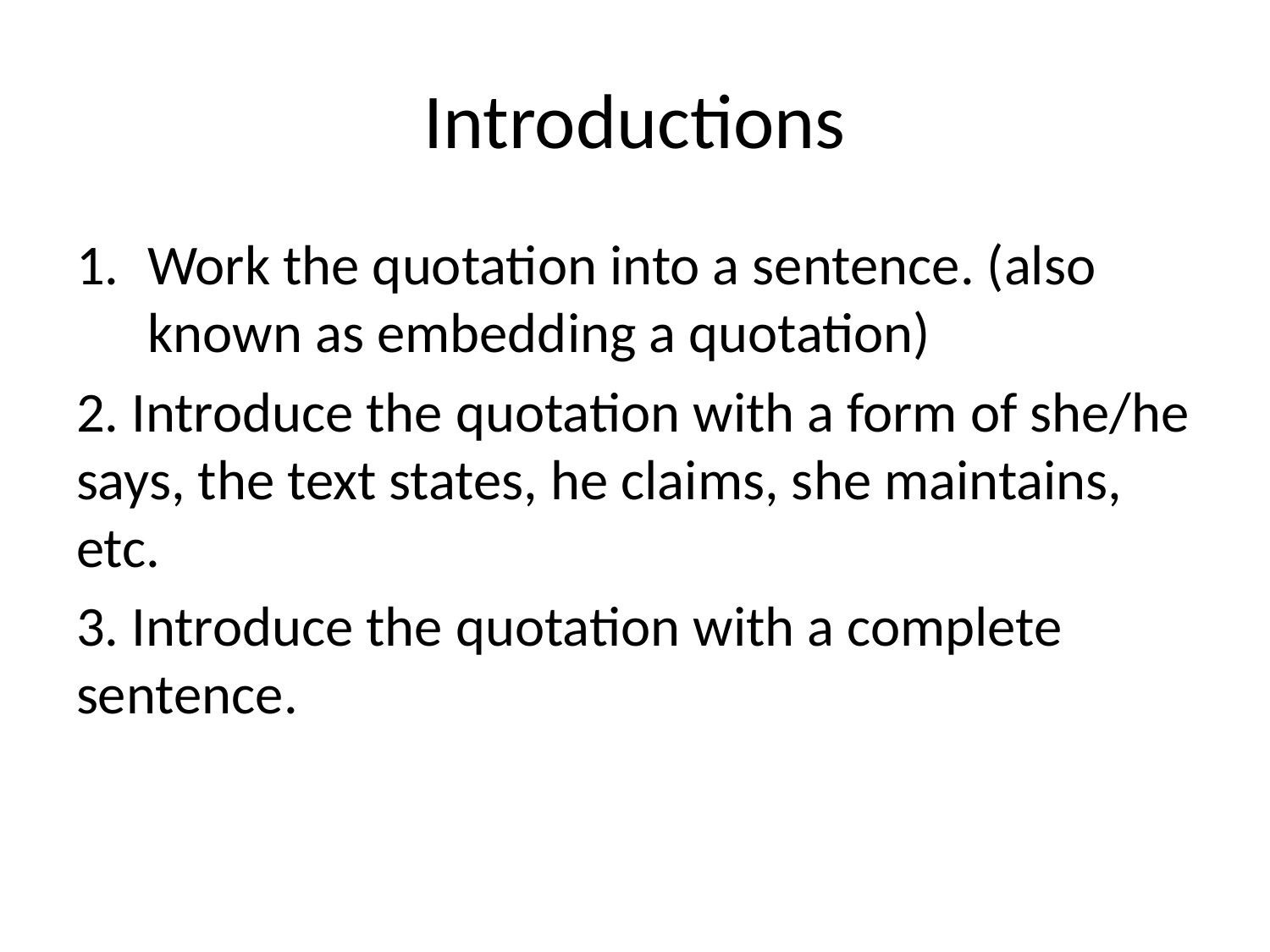

# Introductions
Work the quotation into a sentence. (also known as embedding a quotation)
2. Introduce the quotation with a form of she/he says, the text states, he claims, she maintains, etc.
3. Introduce the quotation with a complete sentence.